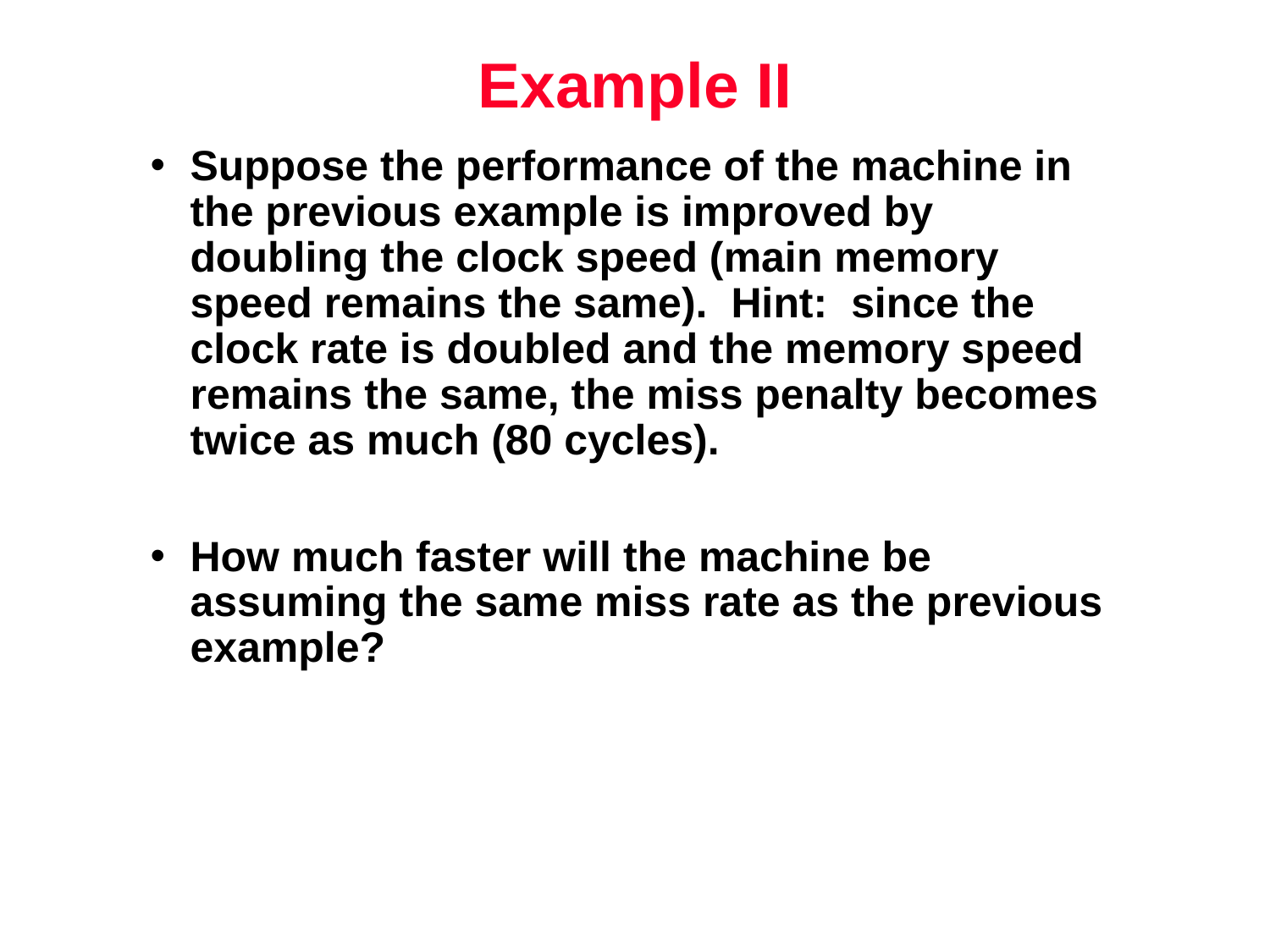

# Example II
Suppose the performance of the machine in the previous example is improved by doubling the clock speed (main memory speed remains the same).  Hint:  since the clock rate is doubled and the memory speed remains the same, the miss penalty becomes twice as much (80 cycles).

How much faster will the machine be assuming the same miss rate as the previous example?